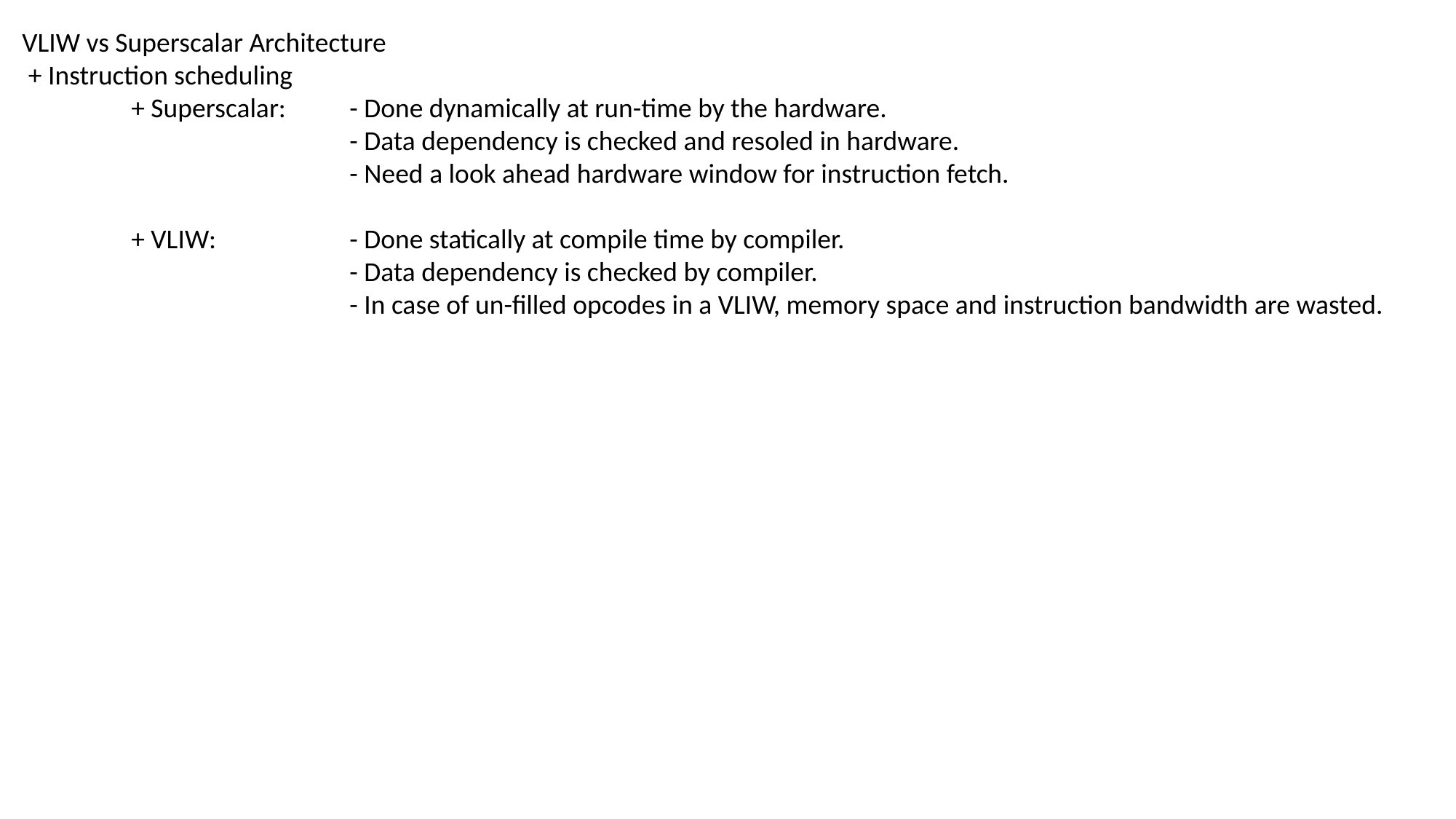

VLIW vs Superscalar Architecture
 + Instruction scheduling
	+ Superscalar:	- Done dynamically at run-time by the hardware.
			- Data dependency is checked and resoled in hardware.
			- Need a look ahead hardware window for instruction fetch.

	+ VLIW:		- Done statically at compile time by compiler.
			- Data dependency is checked by compiler.
			- In case of un-filled opcodes in a VLIW, memory space and instruction bandwidth are wasted.